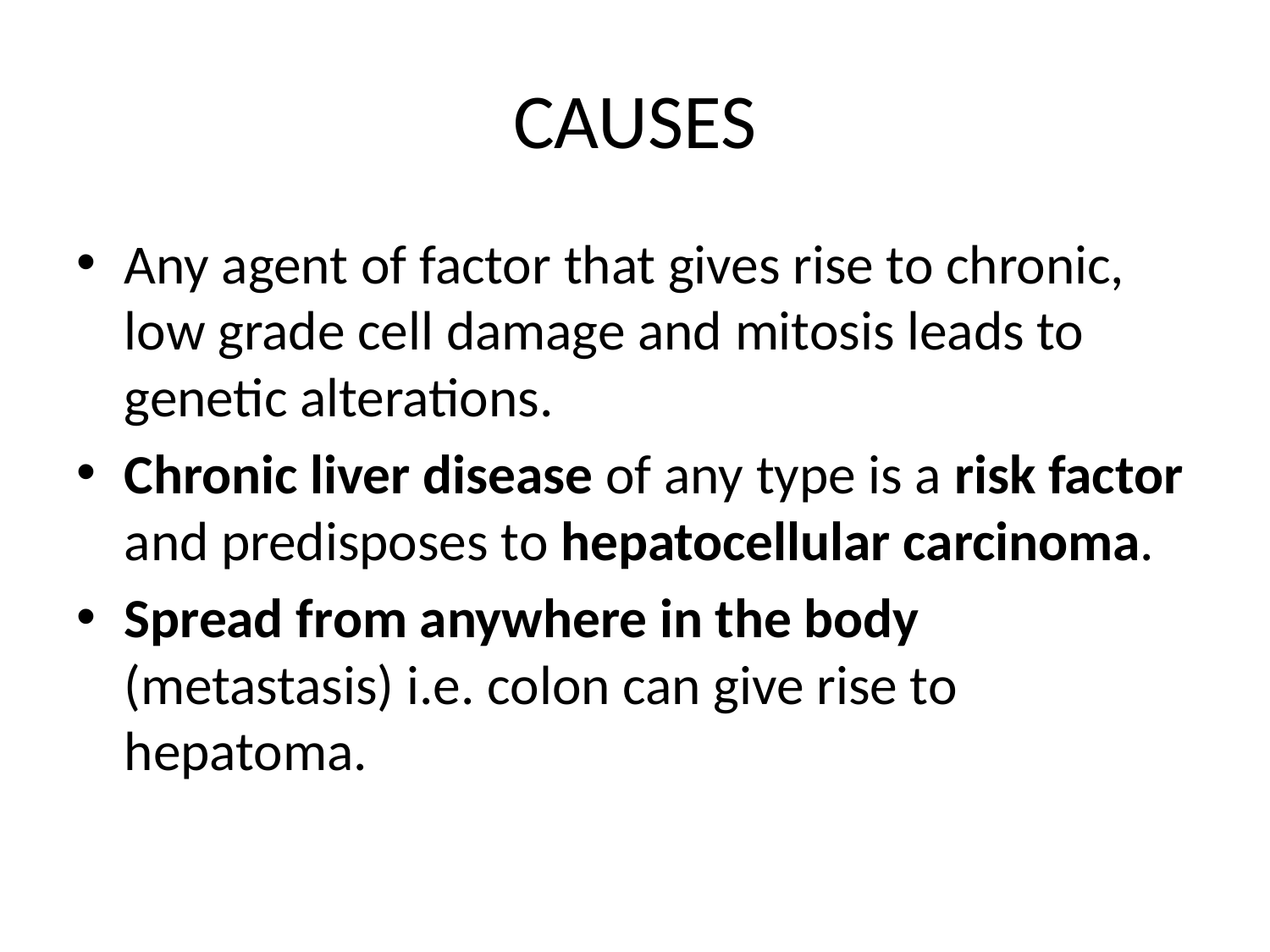

# CAUSES
Any agent of factor that gives rise to chronic, low grade cell damage and mitosis leads to genetic alterations.
Chronic liver disease of any type is a risk factor and predisposes to hepatocellular carcinoma.
Spread from anywhere in the body (metastasis) i.e. colon can give rise to hepatoma.